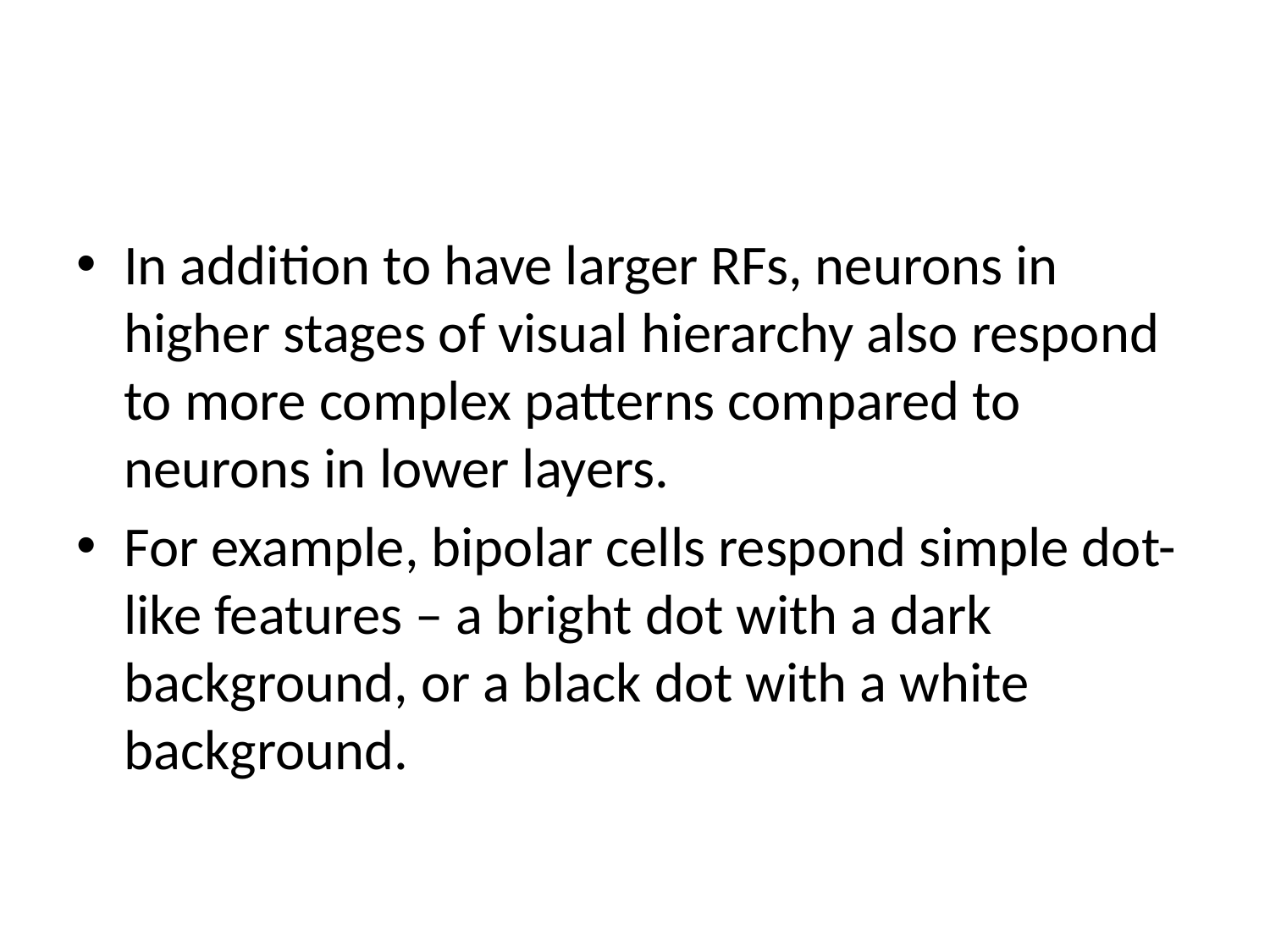

#
In addition to have larger RFs, neurons in higher stages of visual hierarchy also respond to more complex patterns compared to neurons in lower layers.
For example, bipolar cells respond simple dot-like features – a bright dot with a dark background, or a black dot with a white background.